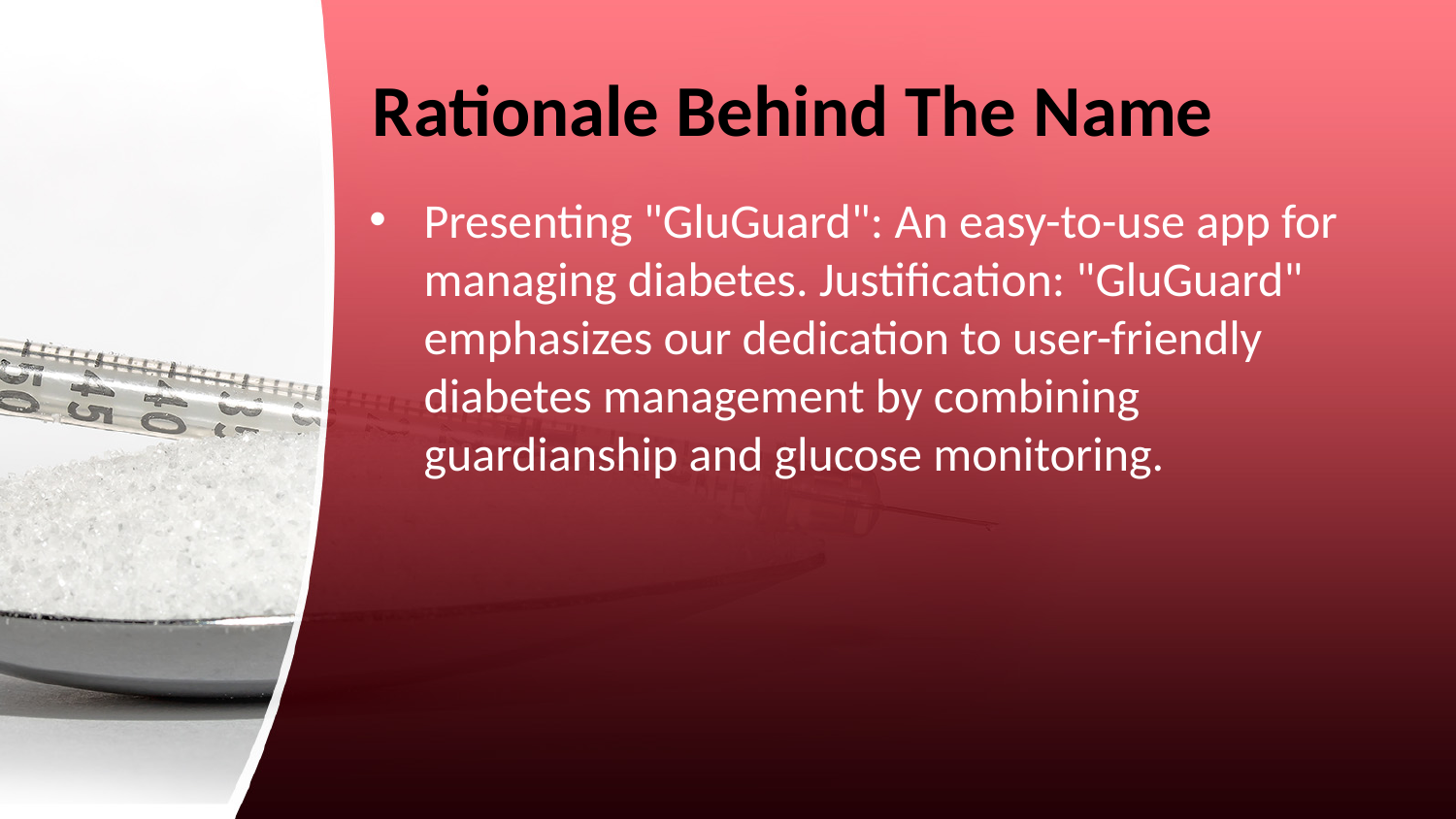

# Rationale Behind The Name
Presenting "GluGuard": An easy-to-use app for managing diabetes. Justification: "GluGuard" emphasizes our dedication to user-friendly diabetes management by combining guardianship and glucose monitoring.